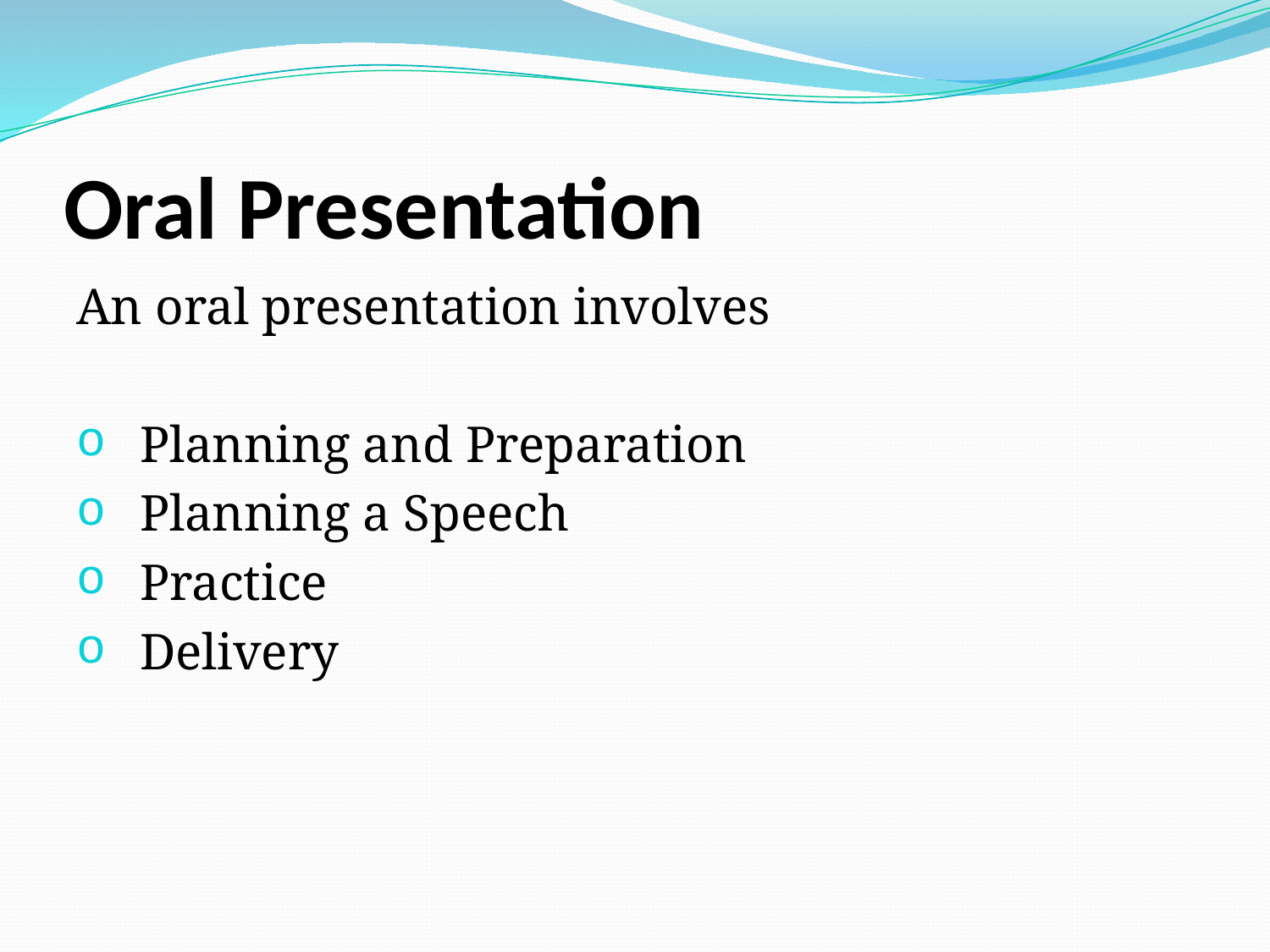

# Oral Presentation
An oral presentation involves

Planning and Preparation
Planning a Speech
Practice
Delivery